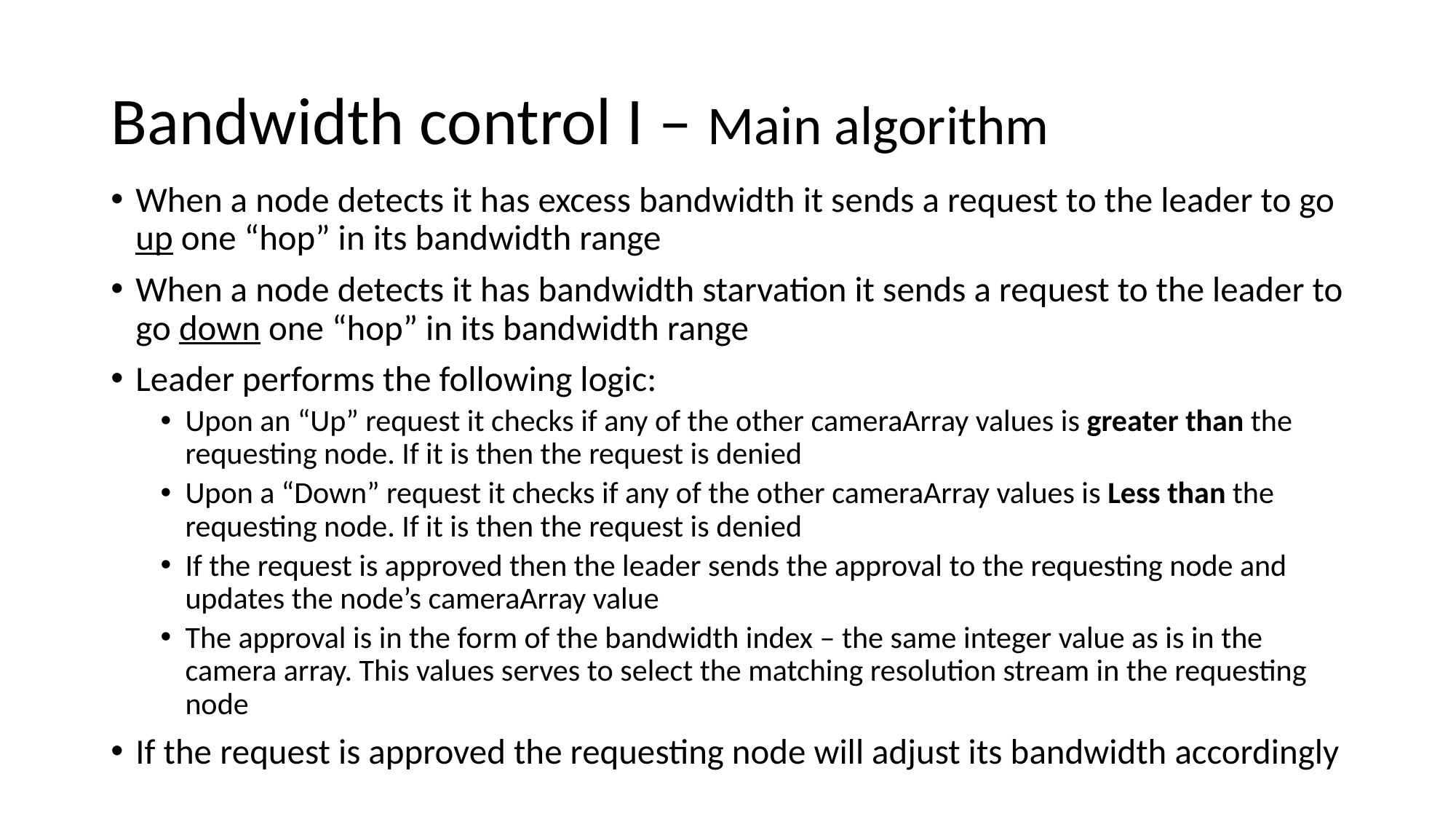

# Bandwidth control I – Main algorithm
When a node detects it has excess bandwidth it sends a request to the leader to go up one “hop” in its bandwidth range
When a node detects it has bandwidth starvation it sends a request to the leader to go down one “hop” in its bandwidth range
Leader performs the following logic:
Upon an “Up” request it checks if any of the other cameraArray values is greater than the requesting node. If it is then the request is denied
Upon a “Down” request it checks if any of the other cameraArray values is Less than the requesting node. If it is then the request is denied
If the request is approved then the leader sends the approval to the requesting node and updates the node’s cameraArray value
The approval is in the form of the bandwidth index – the same integer value as is in the camera array. This values serves to select the matching resolution stream in the requesting node
If the request is approved the requesting node will adjust its bandwidth accordingly